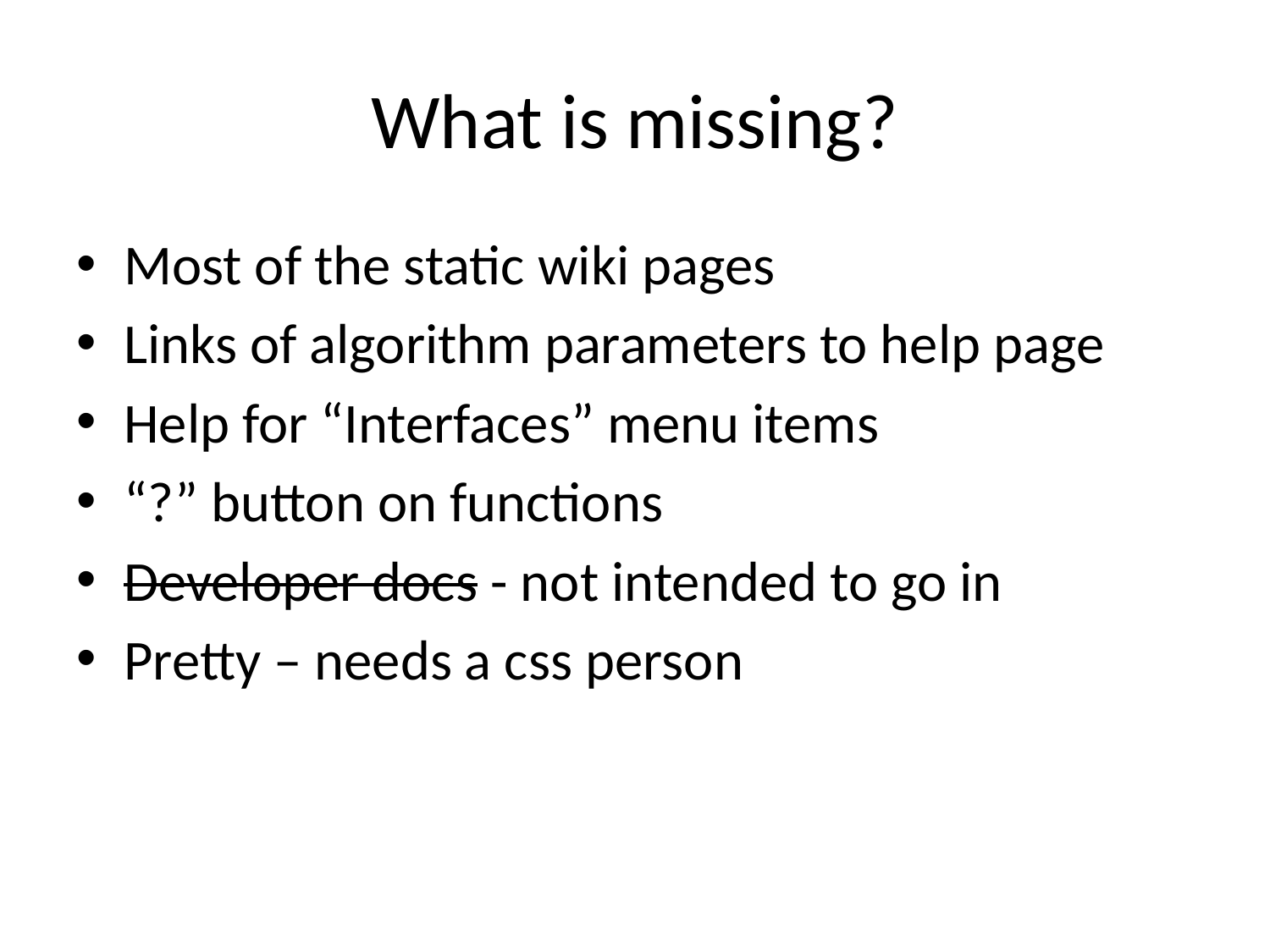

# What is missing?
Most of the static wiki pages
Links of algorithm parameters to help page
Help for “Interfaces” menu items
“?” button on functions
Developer docs - not intended to go in
Pretty – needs a css person